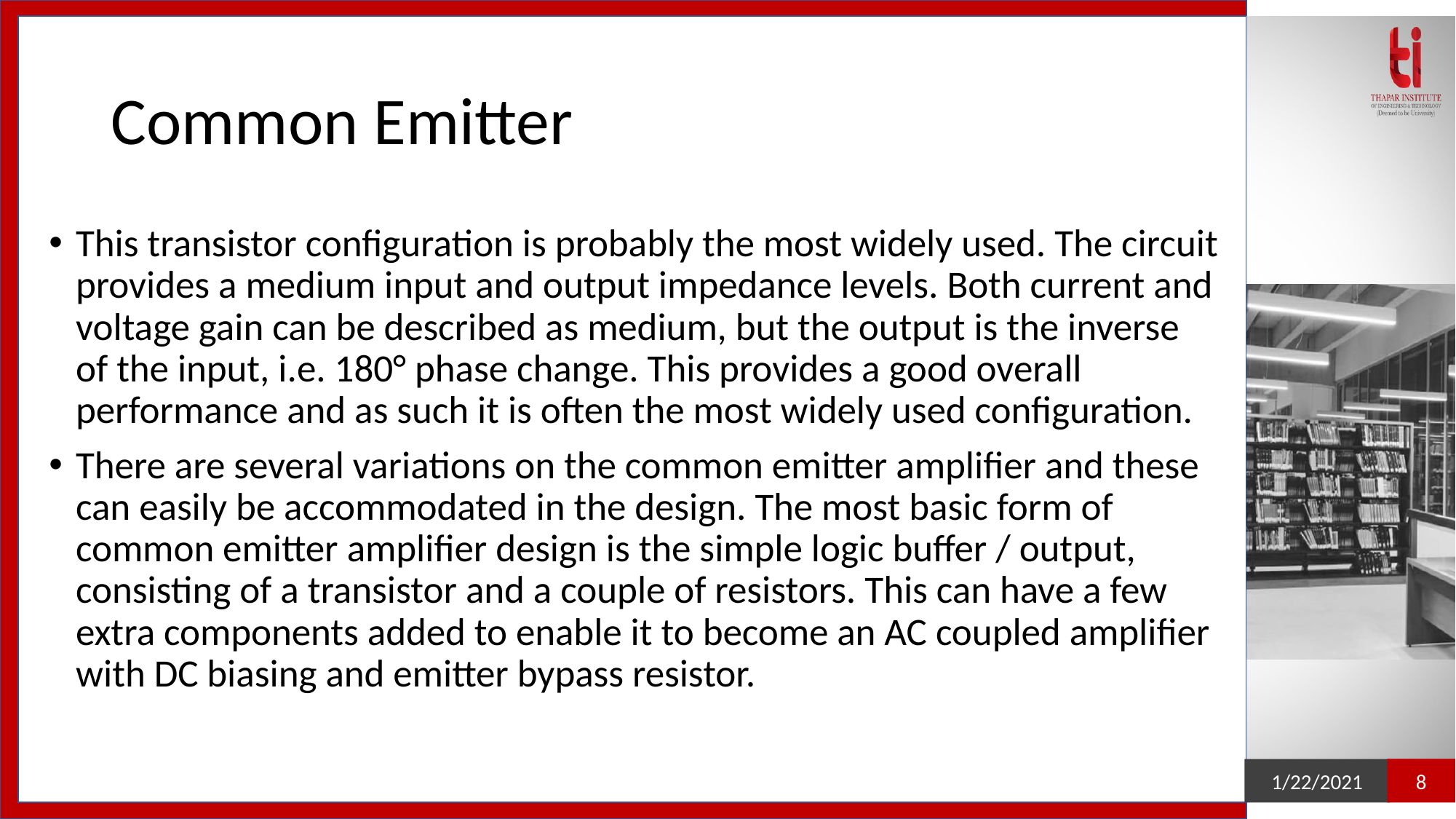

# Common Emitter
This transistor configuration is probably the most widely used. The circuit provides a medium input and output impedance levels. Both current and voltage gain can be described as medium, but the output is the inverse of the input, i.e. 180° phase change. This provides a good overall performance and as such it is often the most widely used configuration.
There are several variations on the common emitter amplifier and these can easily be accommodated in the design. The most basic form of common emitter amplifier design is the simple logic buffer / output, consisting of a transistor and a couple of resistors. This can have a few extra components added to enable it to become an AC coupled amplifier with DC biasing and emitter bypass resistor.
8
1/22/2021